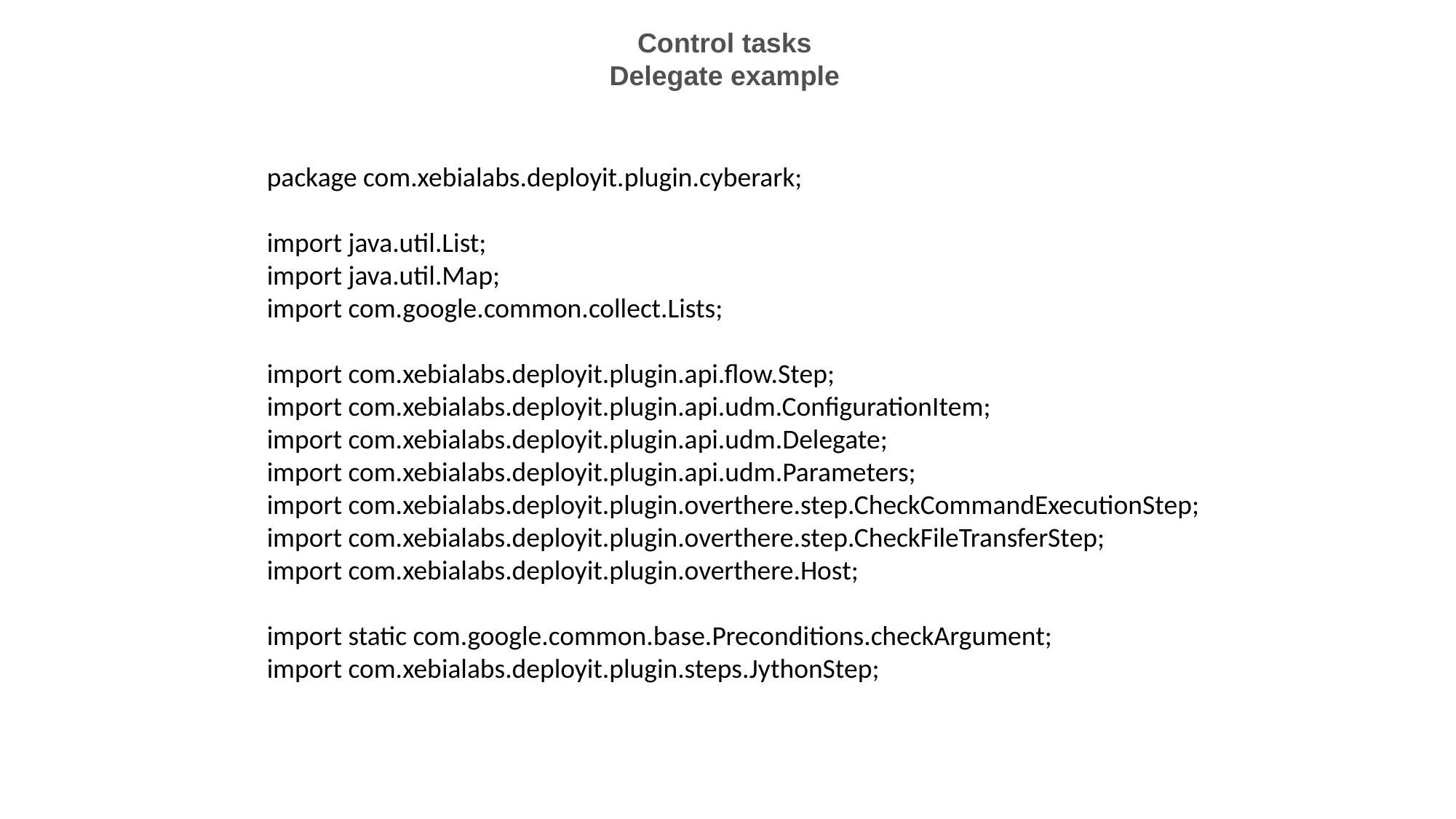

Control tasks
Delegate example
package com.xebialabs.deployit.plugin.cyberark;

import java.util.List;
import java.util.Map;
import com.google.common.collect.Lists;

import com.xebialabs.deployit.plugin.api.flow.Step;
import com.xebialabs.deployit.plugin.api.udm.ConfigurationItem;
import com.xebialabs.deployit.plugin.api.udm.Delegate;
import com.xebialabs.deployit.plugin.api.udm.Parameters;
import com.xebialabs.deployit.plugin.overthere.step.CheckCommandExecutionStep;
import com.xebialabs.deployit.plugin.overthere.step.CheckFileTransferStep;
import com.xebialabs.deployit.plugin.overthere.Host;

import static com.google.common.base.Preconditions.checkArgument;
import com.xebialabs.deployit.plugin.steps.JythonStep;